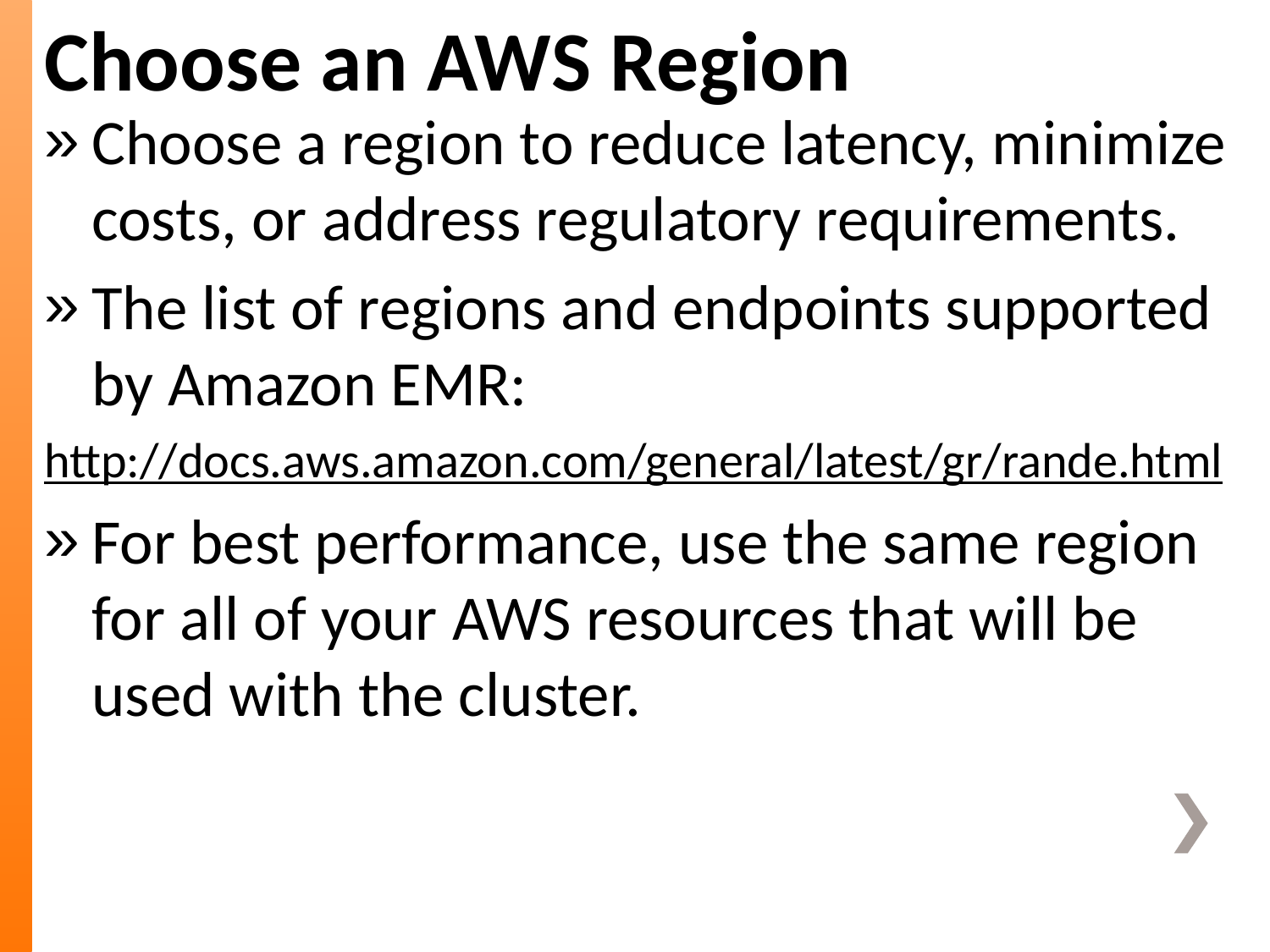

Choose an AWS Region
Choose a region to reduce latency, minimize costs, or address regulatory requirements.
The list of regions and endpoints supported by Amazon EMR:
http://docs.aws.amazon.com/general/latest/gr/rande.html
For best performance, use the same region for all of your AWS resources that will be used with the cluster.